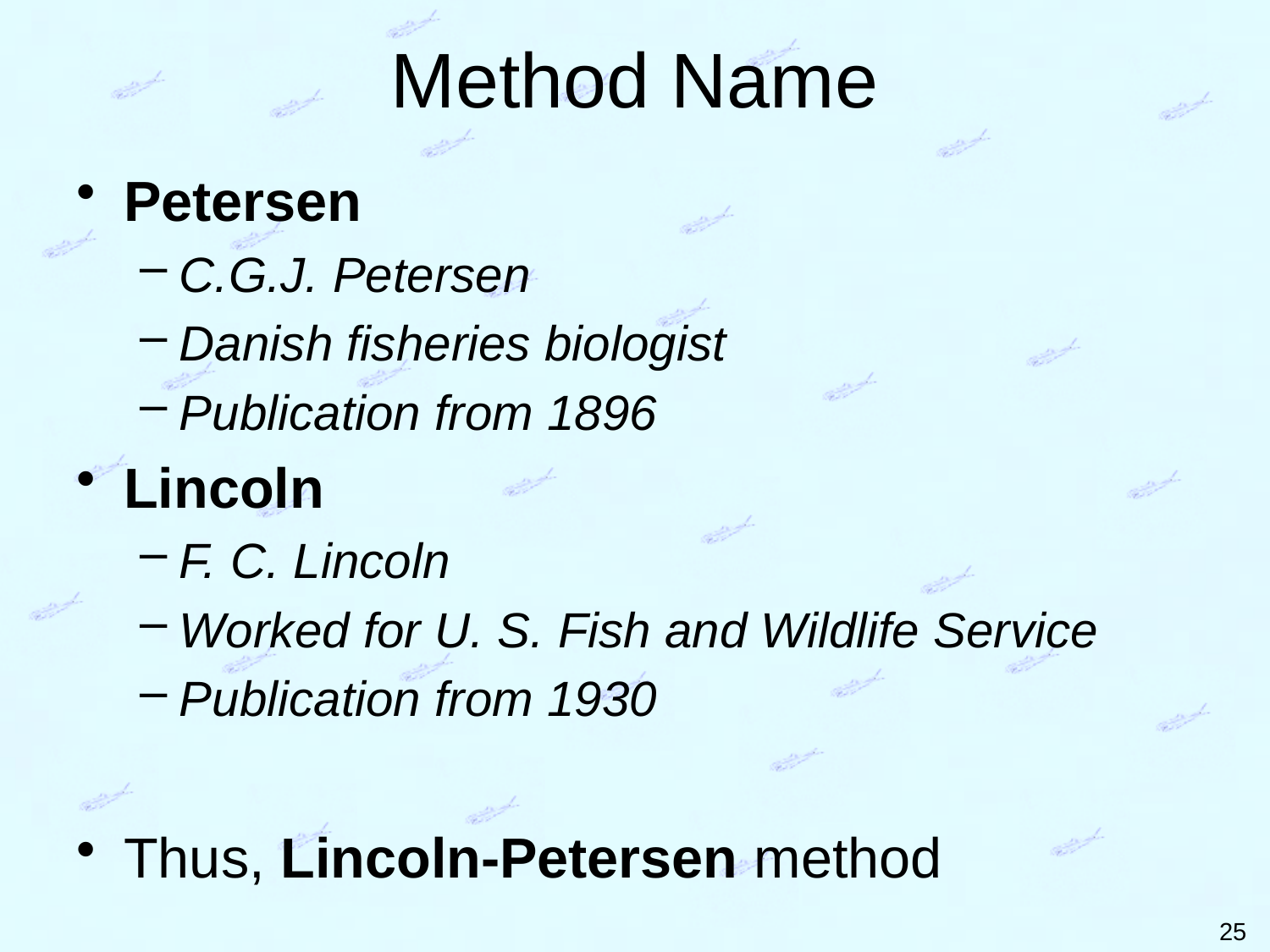

# Method Name
Petersen
C.G.J. Petersen
Danish fisheries biologist
Publication from 1896
Lincoln
F. C. Lincoln
Worked for U. S. Fish and Wildlife Service
Publication from 1930

Thus, Lincoln-Petersen method
25